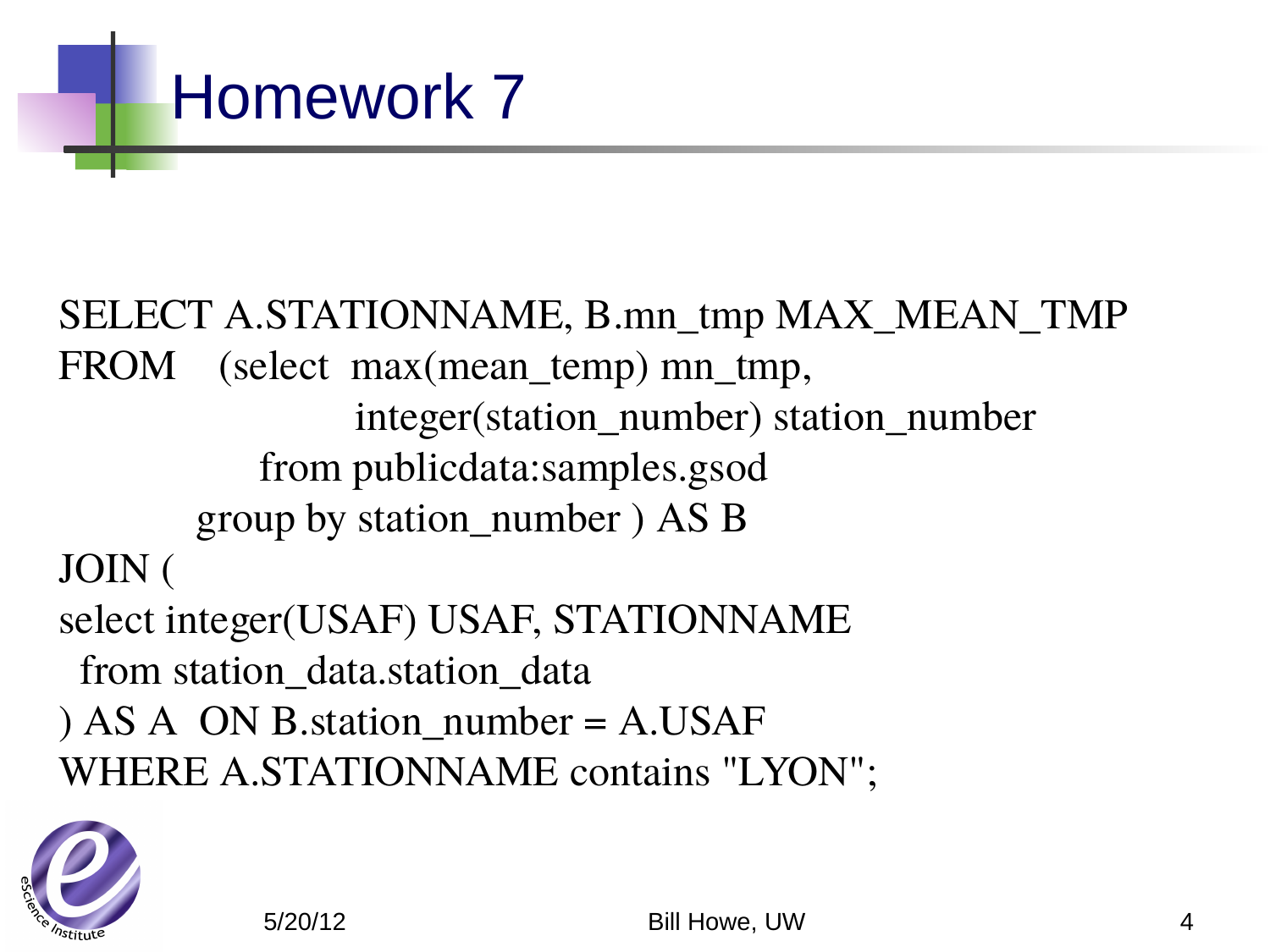

# Homework 7
SELECT A.STATIONNAME, B.mn_tmp MAX_MEAN_TMP
FROM    (select  max(mean_temp) mn_tmp,
                            integer(station_number) station_number
                   from publicdata:samples.gsod
             group by station_number ) AS B
JOIN (
select integer(USAF) USAF, STATIONNAME
  from station_data.station_data
) AS A  ON B.station_number = A.USAF
WHERE A.STATIONNAME contains "LYON";
Bill Howe, UW
4
5/20/12